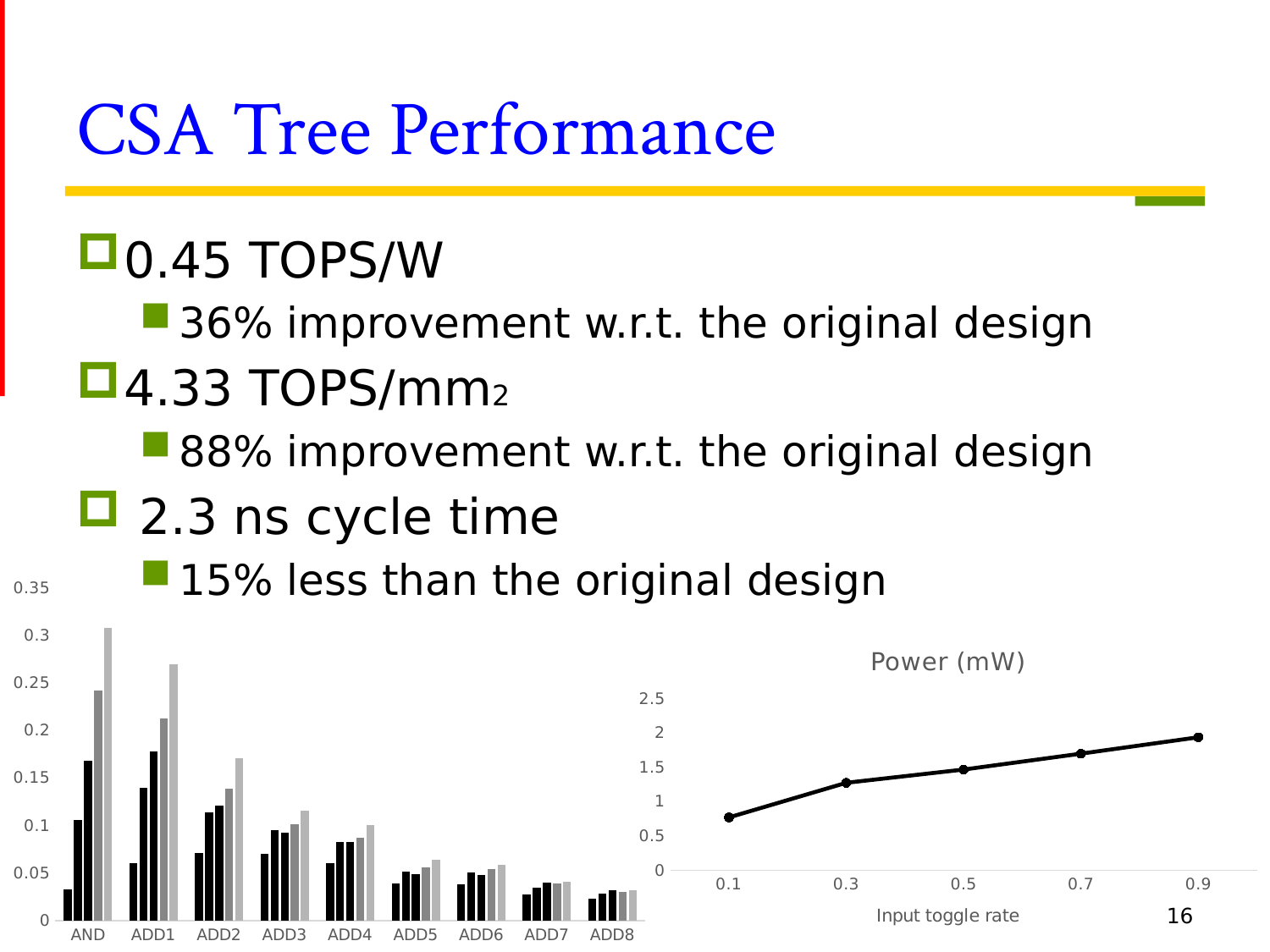

# CSA Tree Performance
0.45 TOPS/W
36% improvement w.r.t. the original design
4.33 TOPS/mm2
88% improvement w.r.t. the original design
 2.3 ns cycle time
15% less than the original design

### Chart

| Category |  |  |  |  |  |
|---|---|---|---|---|---|
| AND | 0.033 | 0.106 | 0.168 | 0.242 | 0.308 |
| ADD1 | 0.061 | 0.14 | 0.178 | 0.213 | 0.27 |
| ADD2 | 0.071 | 0.114 | 0.121 | 0.139 | 0.171 |
| ADD3 | 0.07 | 0.095 | 0.093 | 0.102 | 0.116 |
| ADD4 | 0.061 | 0.083 | 0.083 | 0.087 | 0.101 |
| ADD5 | 0.039 | 0.052 | 0.049 | 0.056 | 0.064 |
| ADD6 | 0.038 | 0.051 | 0.048 | 0.054 | 0.059 |
| ADD7 | 0.028 | 0.035 | 0.04 | 0.039 | 0.041 |
| ADD8 | 0.023 | 0.029 | 0.032 | 0.03 | 0.032 |

### Chart: Power (mW)

| Category |  |
|---|---|
| 0.1 | 0.772 |
| 0.3 | 1.2766 |
| 0.5 | 1.4696 |
| 0.7 | 1.701 |
| 0.9 | 1.9403 |
16